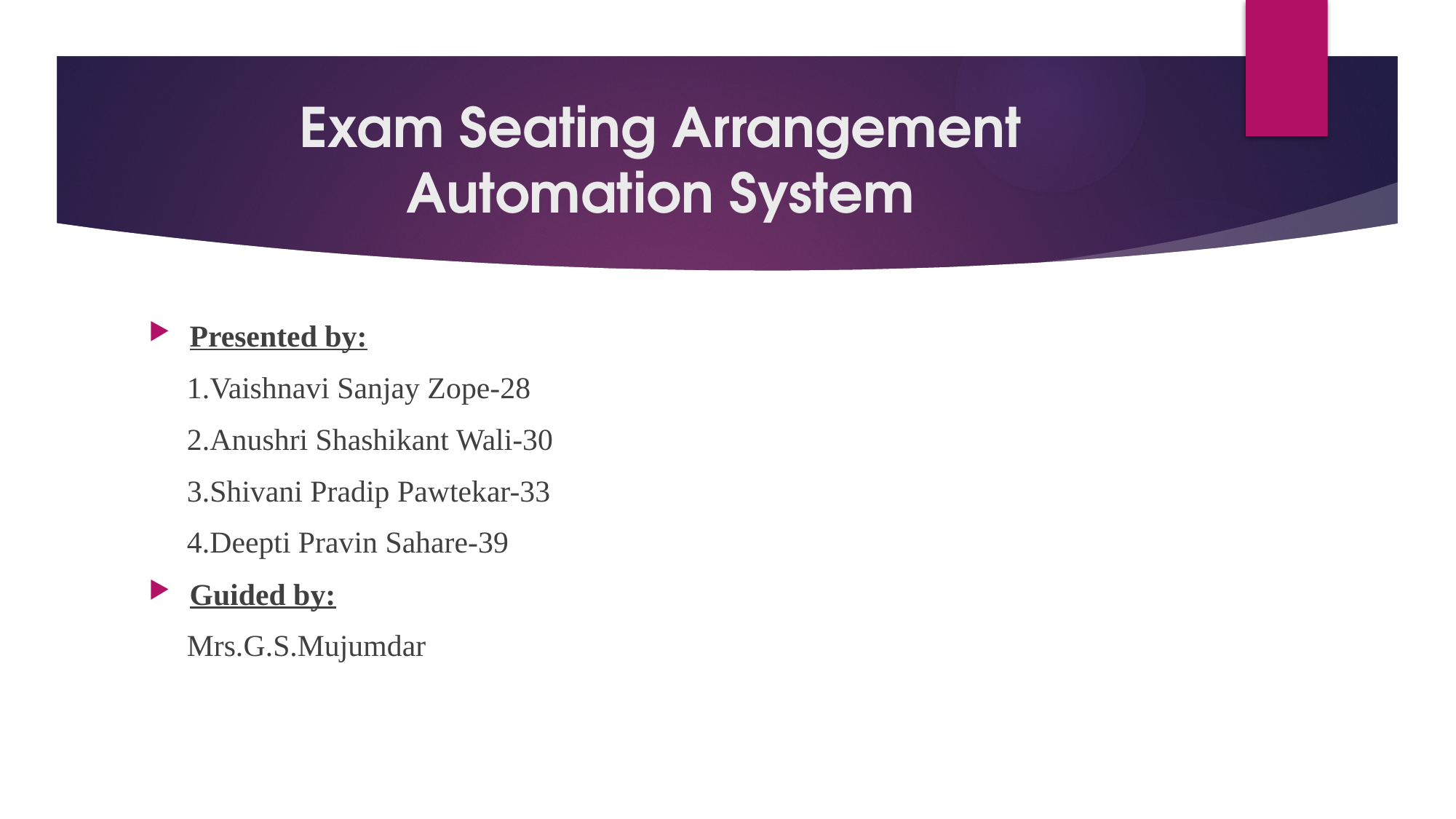

# Exam Seating Arrangement Automation System
Presented by:
     1.Vaishnavi Sanjay Zope-28
     2.Anushri Shashikant Wali-30
     3.Shivani Pradip Pawtekar-33
     4.Deepti Pravin Sahare-39
Guided by:
     Mrs.G.S.Mujumdar